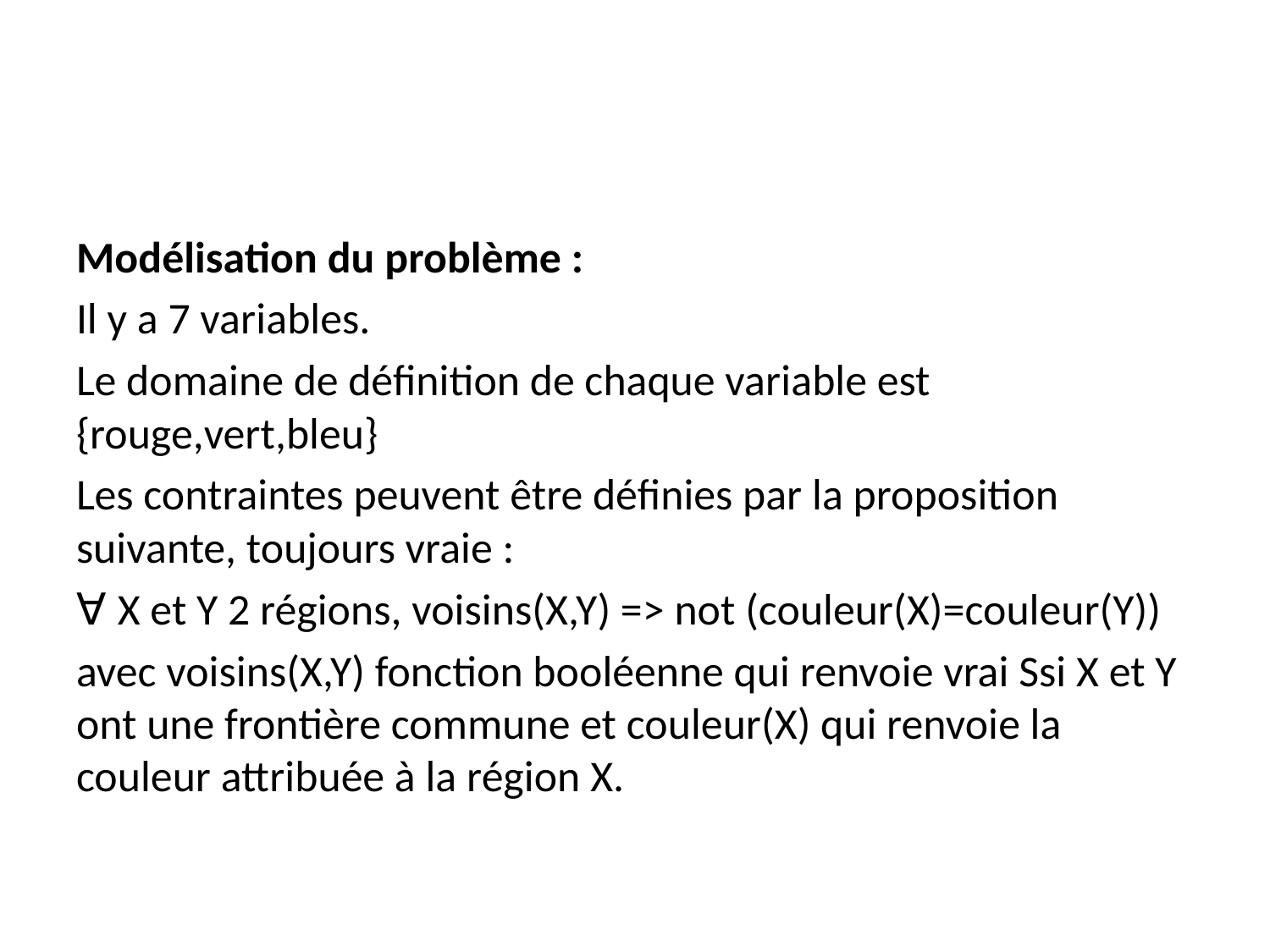

#
Modélisation du problème :
Il y a 7 variables.
Le domaine de définition de chaque variable est {rouge,vert,bleu}
Les contraintes peuvent être définies par la proposition suivante, toujours vraie :
ꓯ X et Y 2 régions, voisins(X,Y) => not (couleur(X)=couleur(Y))
avec voisins(X,Y) fonction booléenne qui renvoie vrai Ssi X et Y ont une frontière commune et couleur(X) qui renvoie la couleur attribuée à la région X.